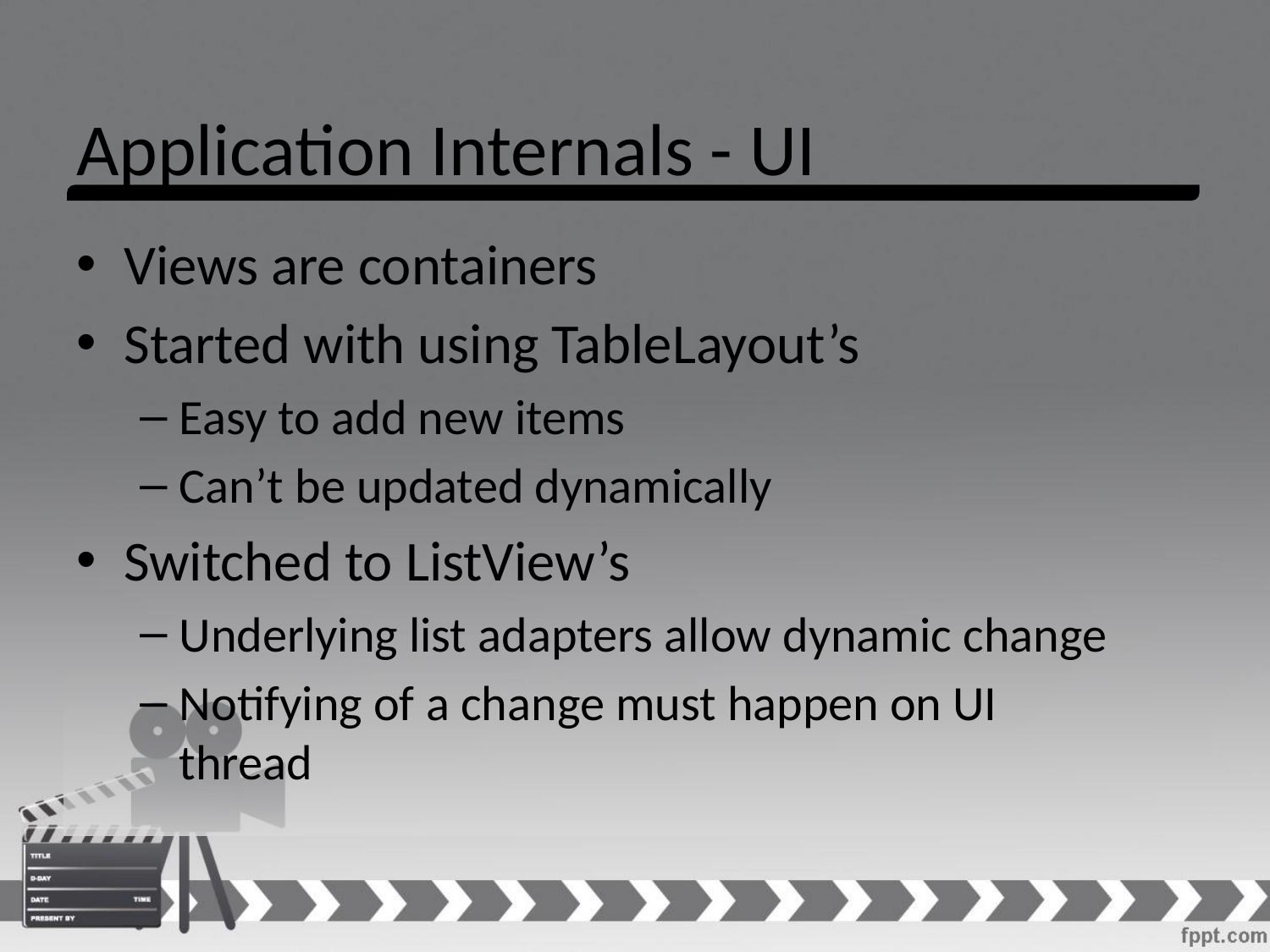

# Application Internals - UI

Views are containers
Started with using TableLayout’s
Easy to add new items
Can’t be updated dynamically
Switched to ListView’s
Underlying list adapters allow dynamic change
Notifying of a change must happen on UI thread